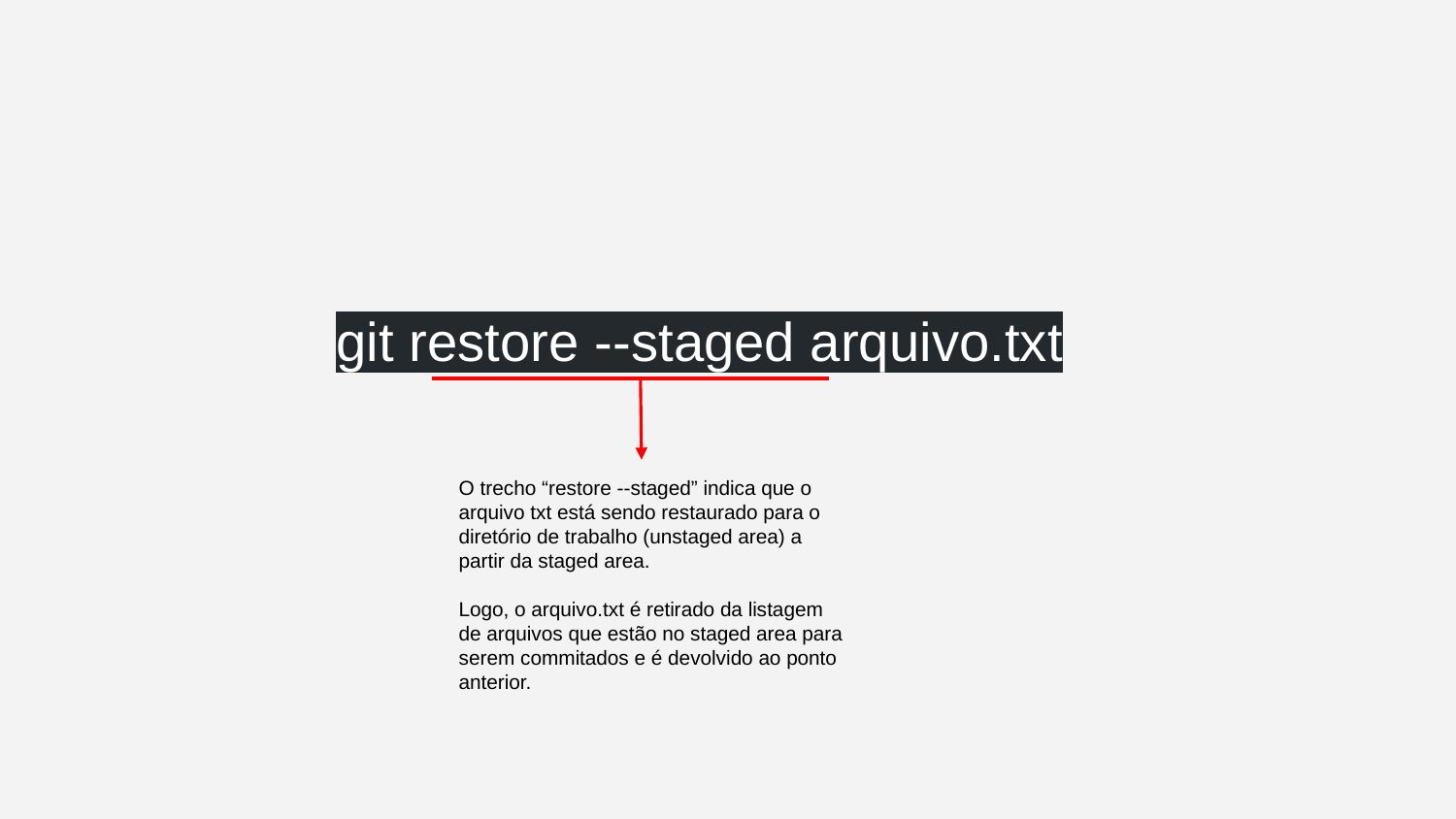

git restore --staged arquivo.txt
O trecho “restore --staged” indica que o arquivo txt está sendo restaurado para o diretório de trabalho (unstaged area) a partir da staged area.

Logo, o arquivo.txt é retirado da listagem de arquivos que estão no staged area para serem commitados e é devolvido ao ponto anterior.